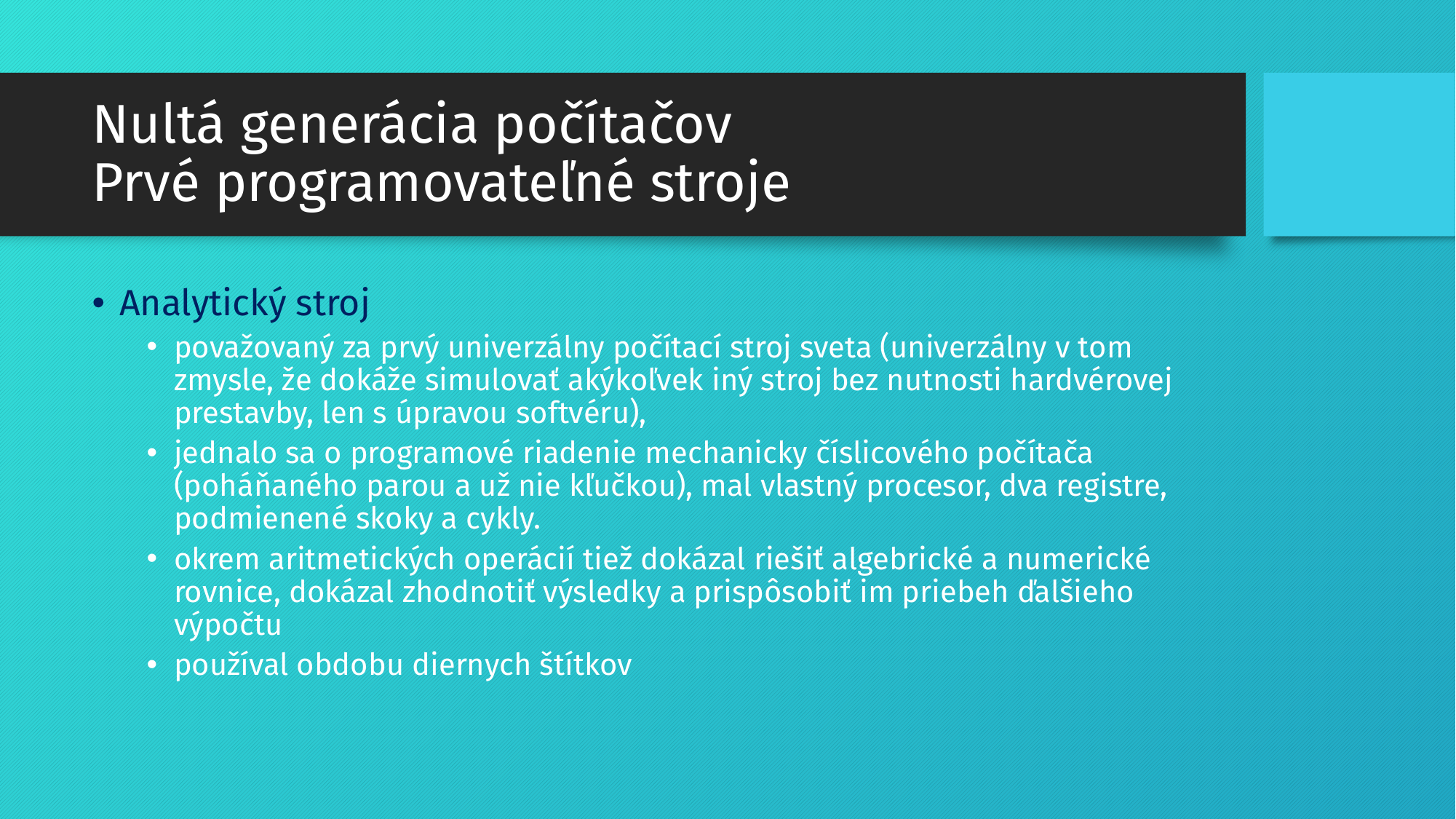

# Nultá generácia počítačov Prvé programovateľné stroje
Analytický stroj
považovaný za prvý univerzálny počítací stroj sveta (univerzálny v tom zmysle, že dokáže simulovať akýkoľvek iný stroj bez nutnosti hardvérovej ​​prestavby, len s úpravou softvéru),
jednalo sa o programové riadenie mechanicky číslicového počítača (poháňaného parou a už nie kľučkou), mal vlastný procesor, dva registre, podmienené skoky a cykly.
okrem aritmetických operácií tiež dokázal riešiť algebrické a numerické rovnice, dokázal zhodnotiť výsledky a prispôsobiť im priebeh ďalšieho výpočtu
používal obdobu diernych štítkov